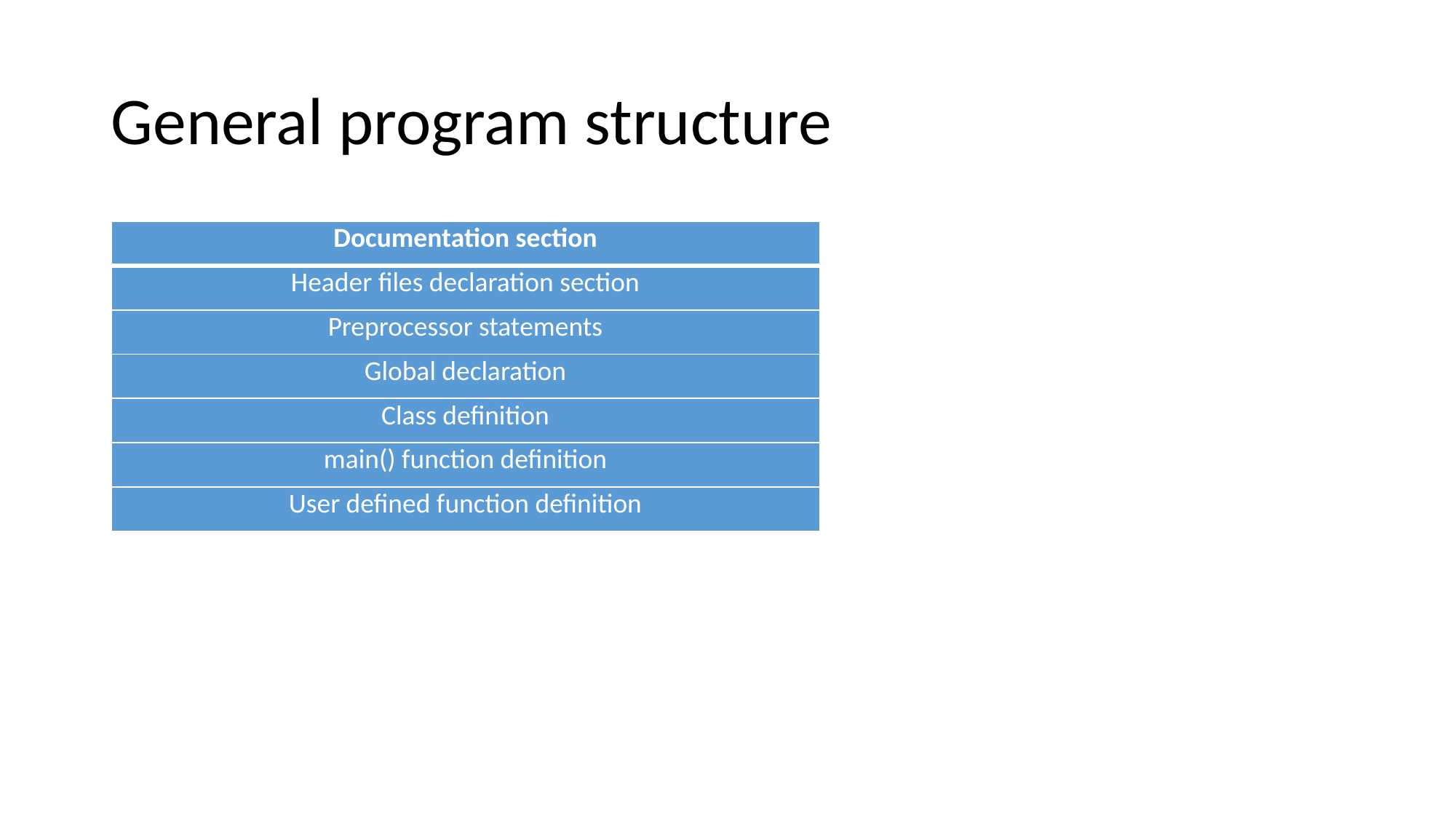

# General program structure
| Documentation section |
| --- |
| Header files declaration section |
| Preprocessor statements |
| Global declaration |
| Class definition |
| main() function definition |
| User defined function definition |